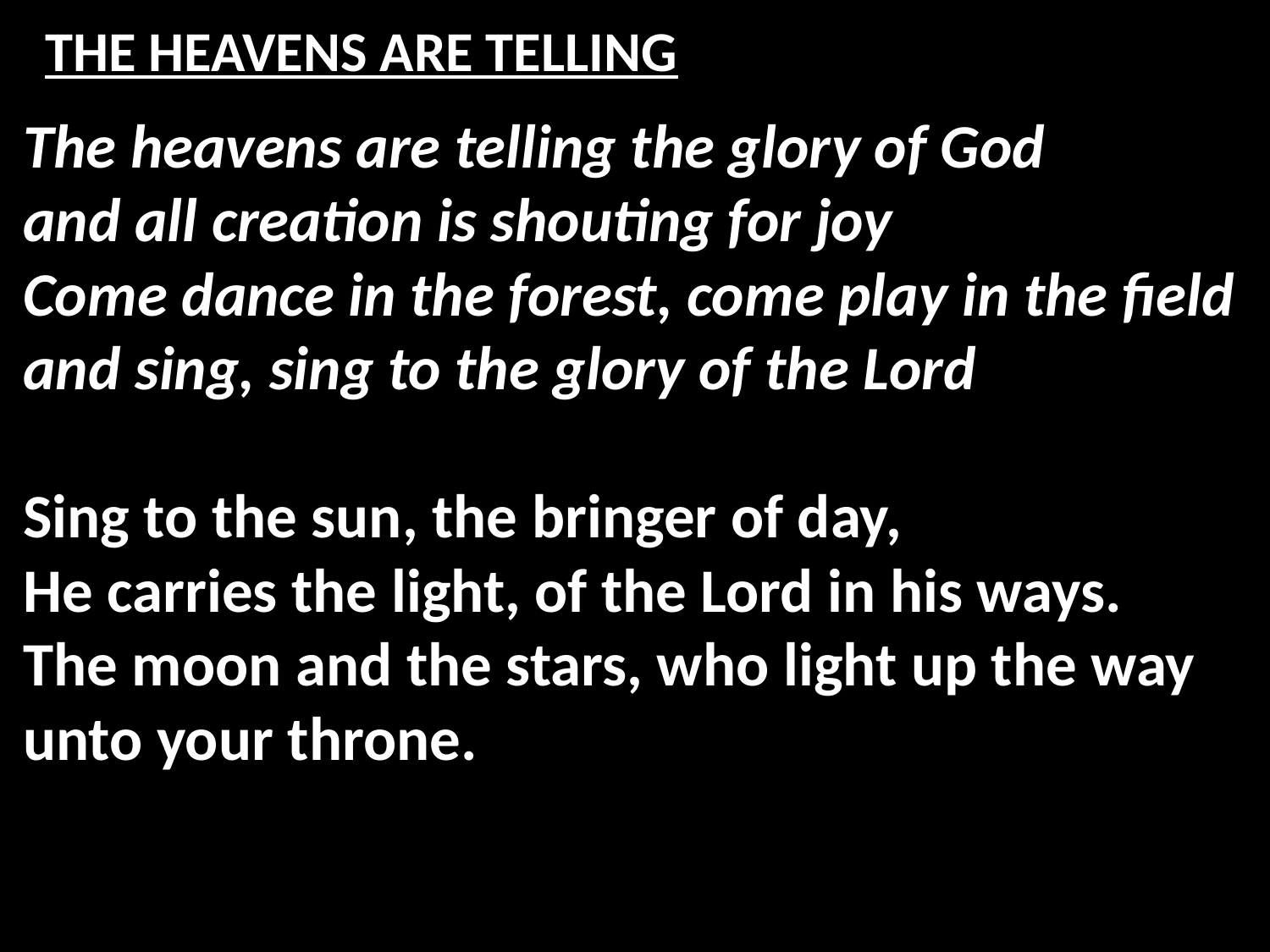

# THE HEAVENS ARE TELLING
The heavens are telling the glory of God
and all creation is shouting for joy
Come dance in the forest, come play in the field
and sing, sing to the glory of the Lord

Sing to the sun, the bringer of day,
He carries the light, of the Lord in his ways.
The moon and the stars, who light up the way
unto your throne.